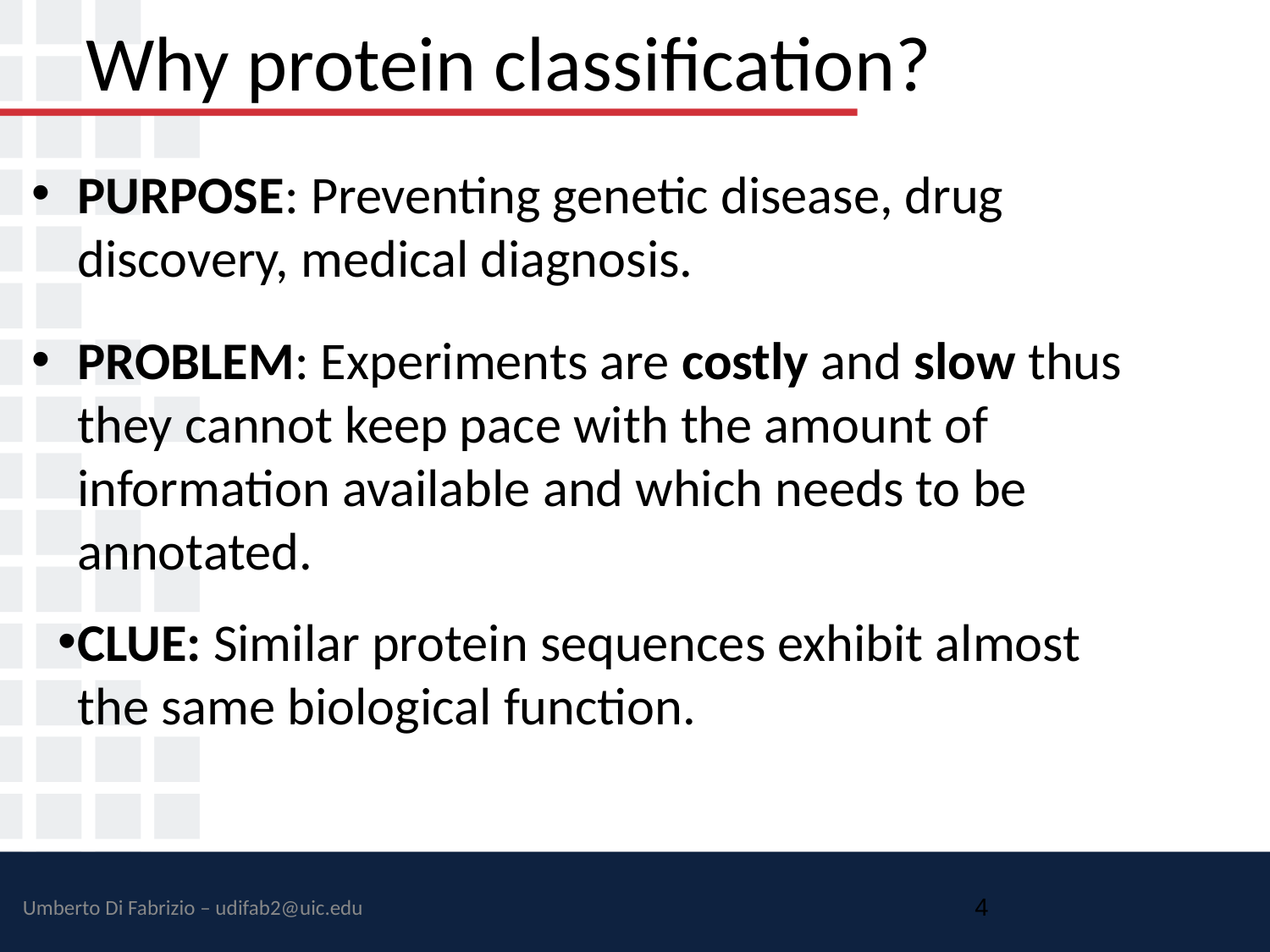

# Why protein classification?
PURPOSE: Preventing genetic disease, drug discovery, medical diagnosis.

PROBLEM: Experiments are costly and slow thus they cannot keep pace with the amount of information available and which needs to be annotated.

CLUE: Similar protein sequences exhibit almost the same biological function.

4